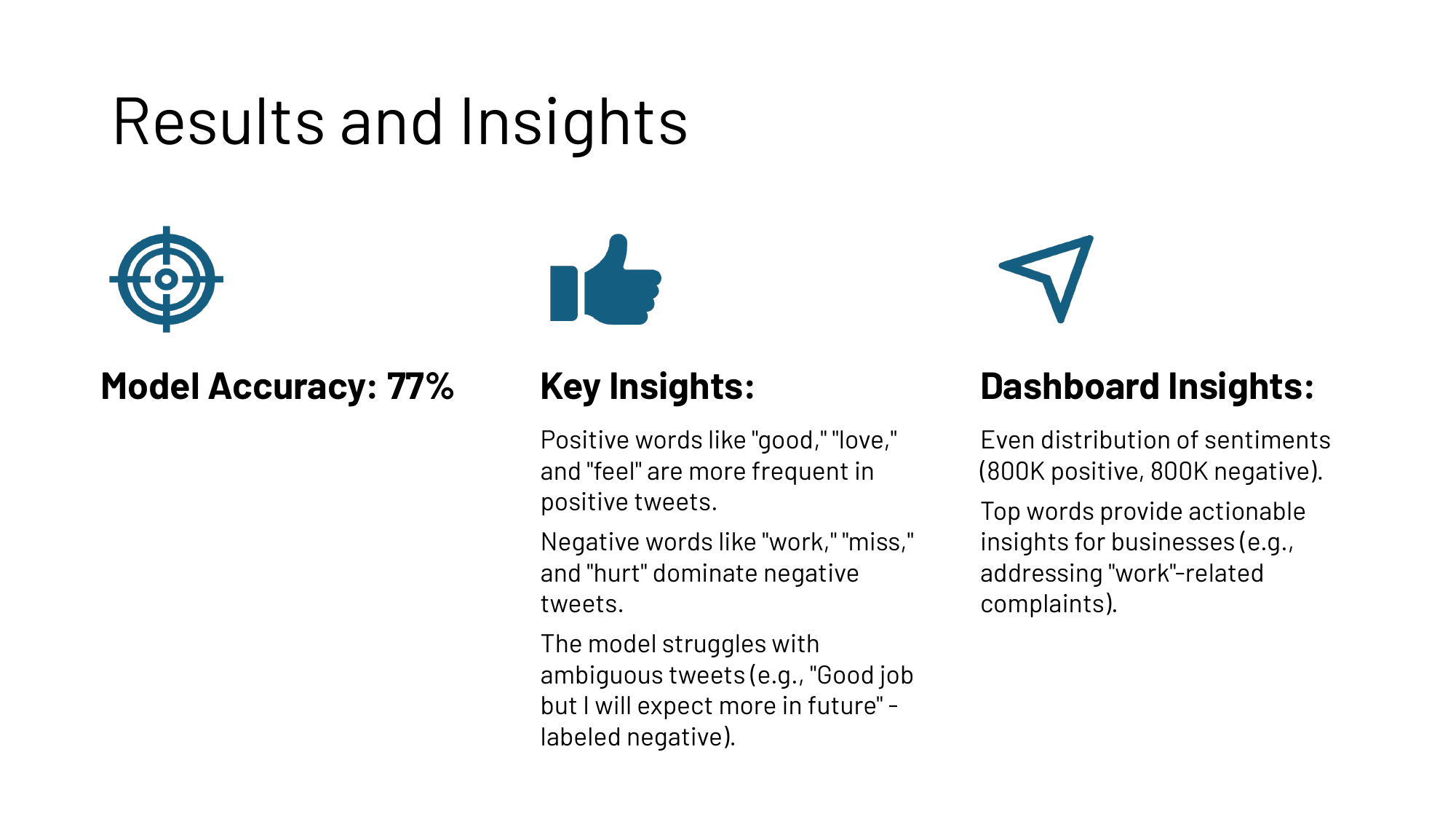

# Results and Insights
Model Accuracy: 77%
Key Insights:
Positive words like "good," "love," and "feel" are more frequent in positive tweets.
Negative words like "work," "miss," and "hurt" dominate negative tweets.
The model struggles with ambiguous tweets (e.g., "Good job but I will expect more in future" - labeled negative).
Dashboard Insights:
Even distribution of sentiments (800K positive, 800K negative).
Top words provide actionable insights for businesses (e.g., addressing "work"-related complaints).